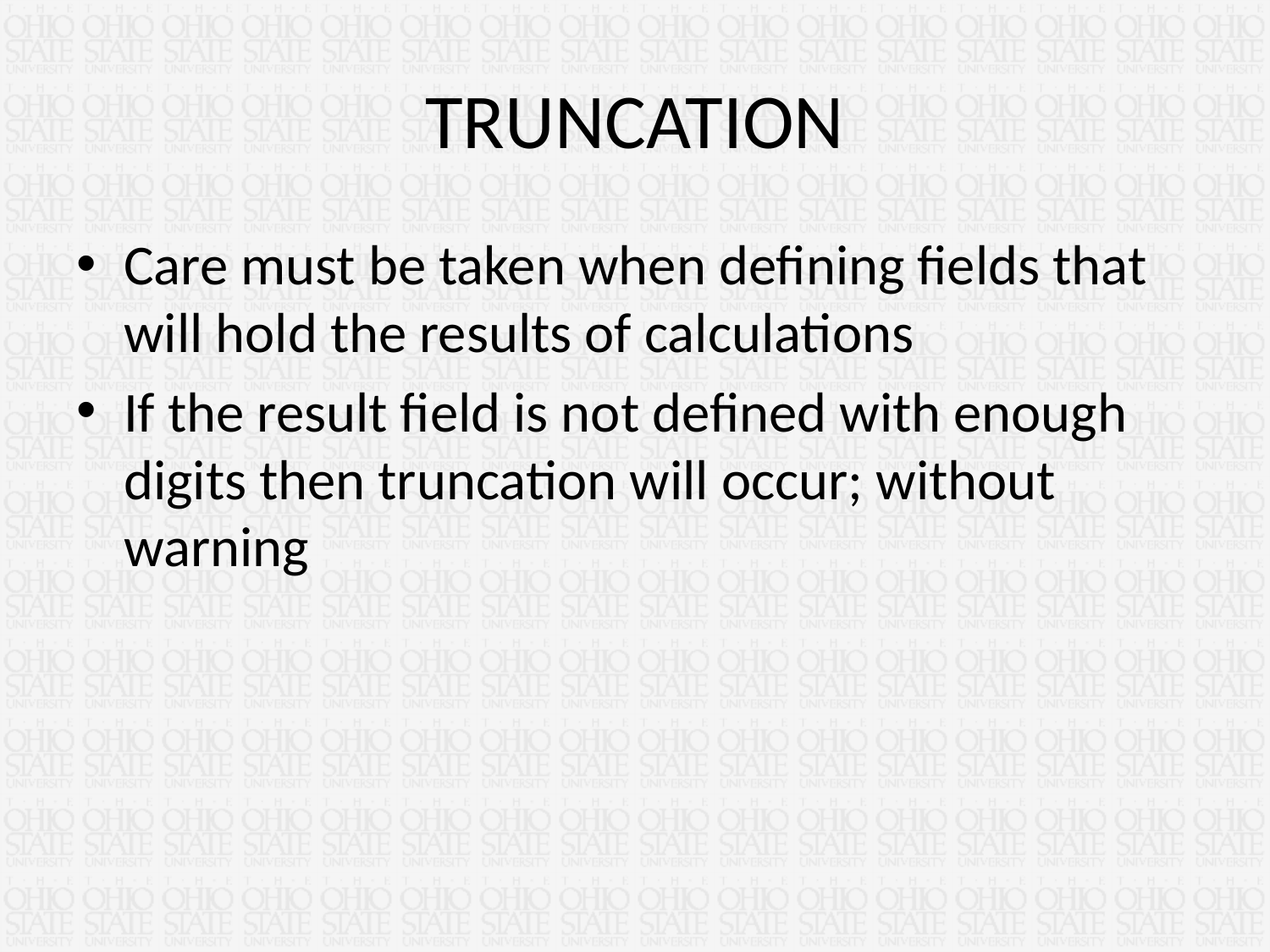

# TRUNCATION
Care must be taken when defining fields that will hold the results of calculations
If the result field is not defined with enough digits then truncation will occur; without warning